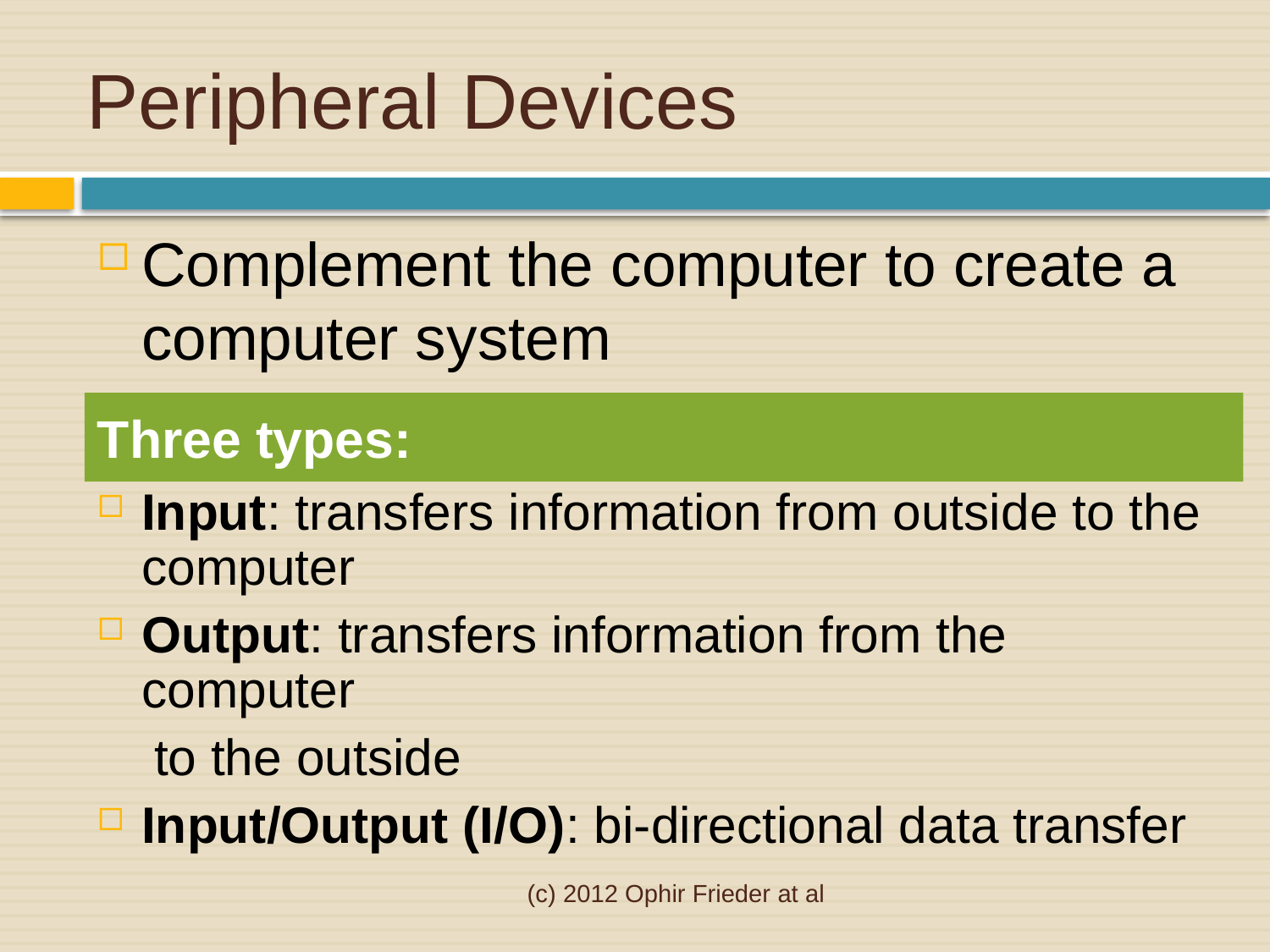

Peripheral Devices
Complement the computer to create a computer system

Three types:
Input: transfers information from outside to the computer
Output: transfers information from the computer
    to the outside
Input/Output (I/O): bi-directional data transfer
(c) 2012 Ophir Frieder at al